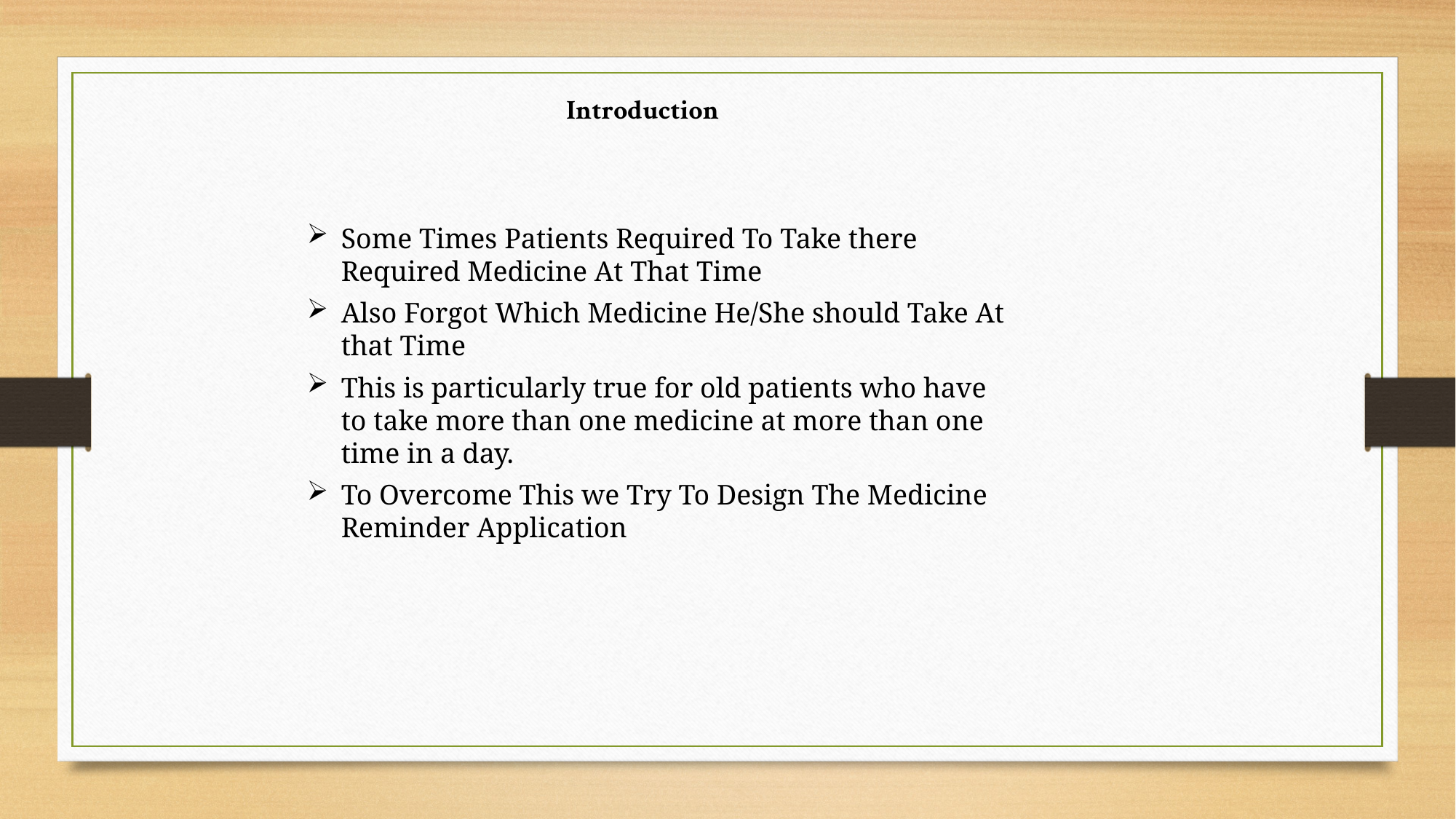

Introduction
Some Times Patients Required To Take there Required Medicine At That Time
Also Forgot Which Medicine He/She should Take At that Time
This is particularly true for old patients who have to take more than one medicine at more than one time in a day.
To Overcome This we Try To Design The Medicine Reminder Application